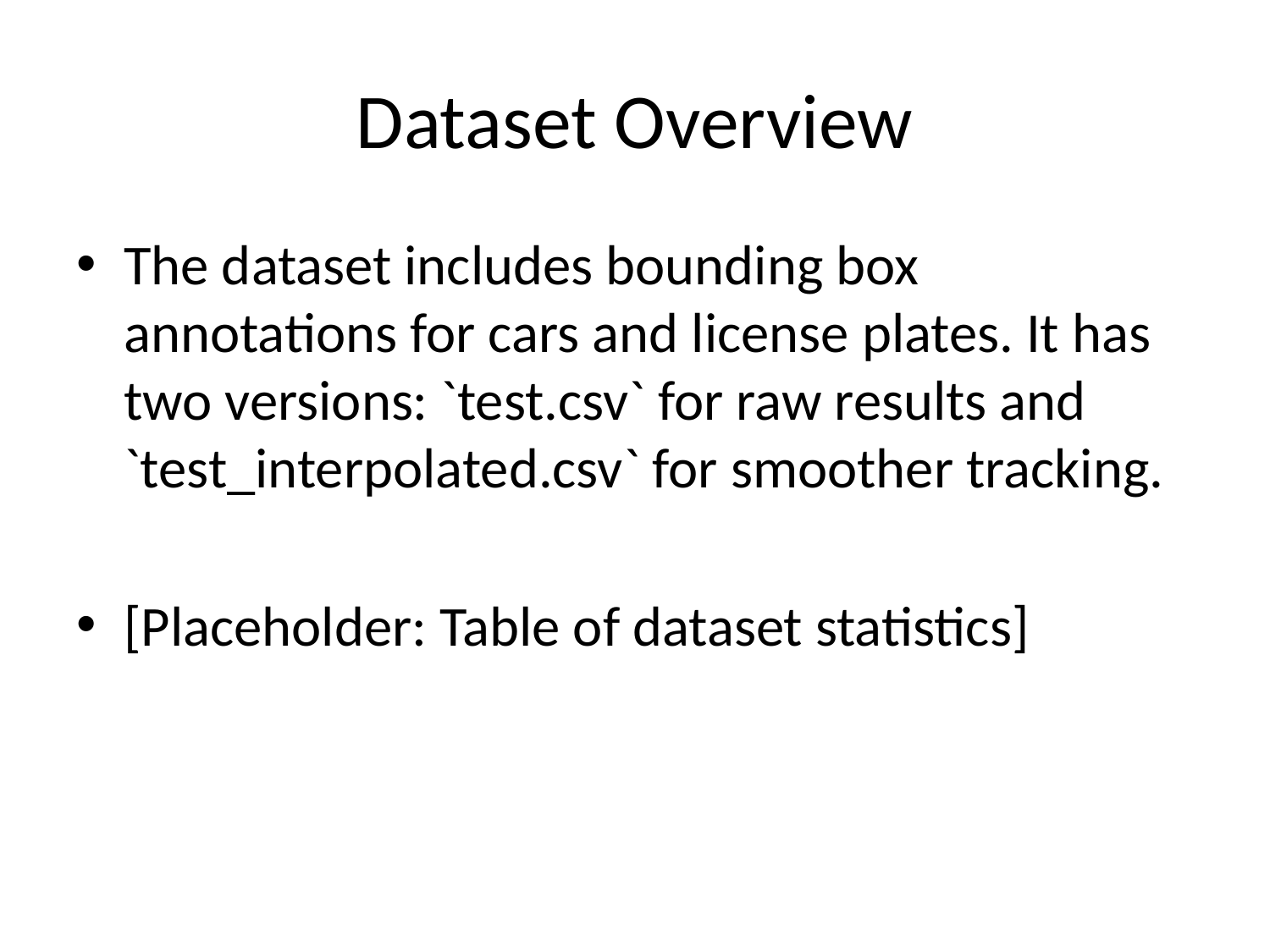

# Dataset Overview
The dataset includes bounding box annotations for cars and license plates. It has two versions: `test.csv` for raw results and `test_interpolated.csv` for smoother tracking.

[Placeholder: Table of dataset statistics]